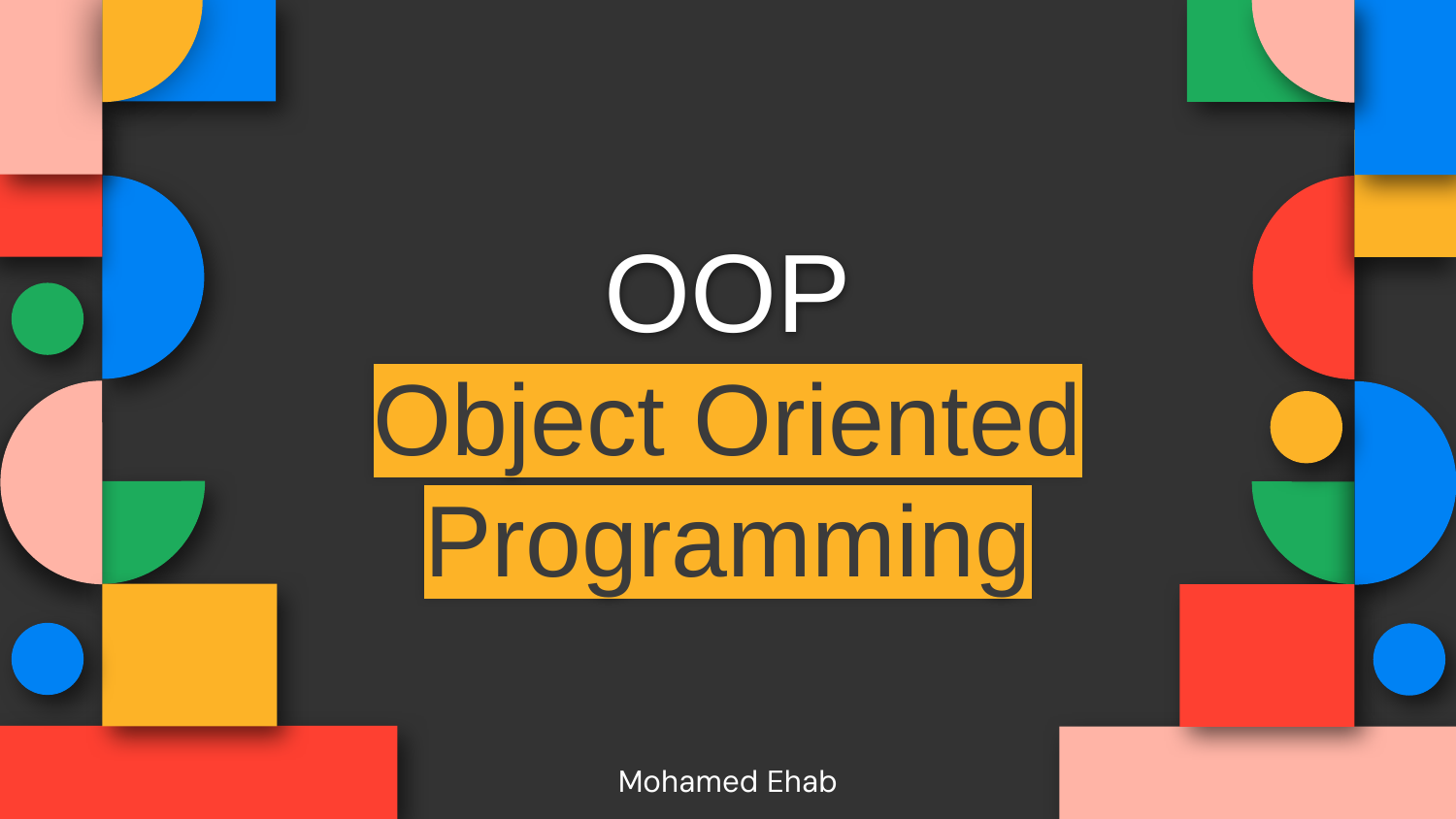

# OOP Object Oriented Programming
Mohamed Ehab